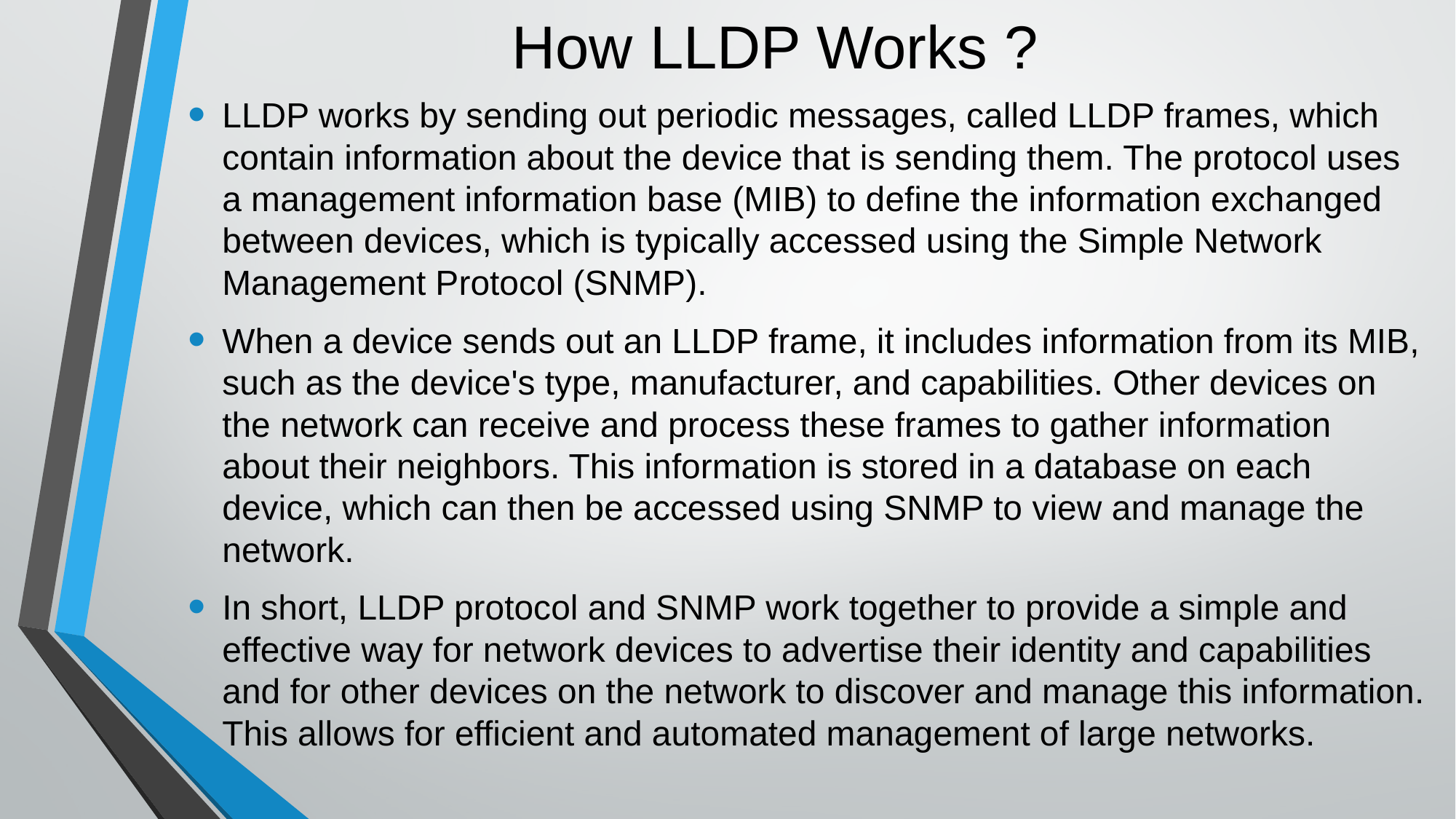

# How LLDP Works ?
LLDP works by sending out periodic messages, called LLDP frames, which contain information about the device that is sending them. The protocol uses a management information base (MIB) to define the information exchanged between devices, which is typically accessed using the Simple Network Management Protocol (SNMP).
When a device sends out an LLDP frame, it includes information from its MIB, such as the device's type, manufacturer, and capabilities. Other devices on the network can receive and process these frames to gather information about their neighbors. This information is stored in a database on each device, which can then be accessed using SNMP to view and manage the network.
In short, LLDP protocol and SNMP work together to provide a simple and effective way for network devices to advertise their identity and capabilities and for other devices on the network to discover and manage this information. This allows for efficient and automated management of large networks.